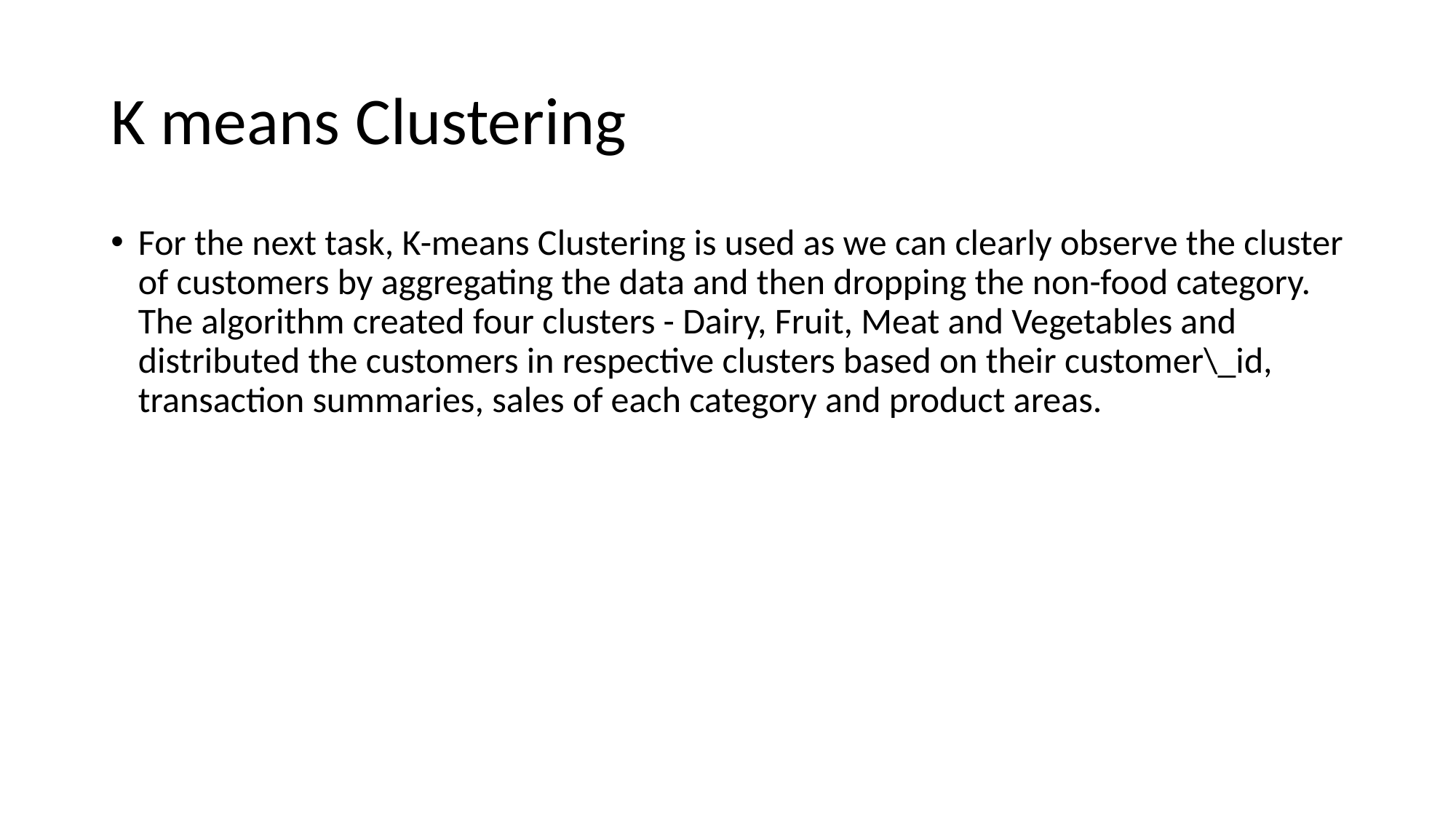

# K means Clustering
For the next task, K-means Clustering is used as we can clearly observe the cluster of customers by aggregating the data and then dropping the non-food category. The algorithm created four clusters - Dairy, Fruit, Meat and Vegetables and distributed the customers in respective clusters based on their customer\_id, transaction summaries, sales of each category and product areas.